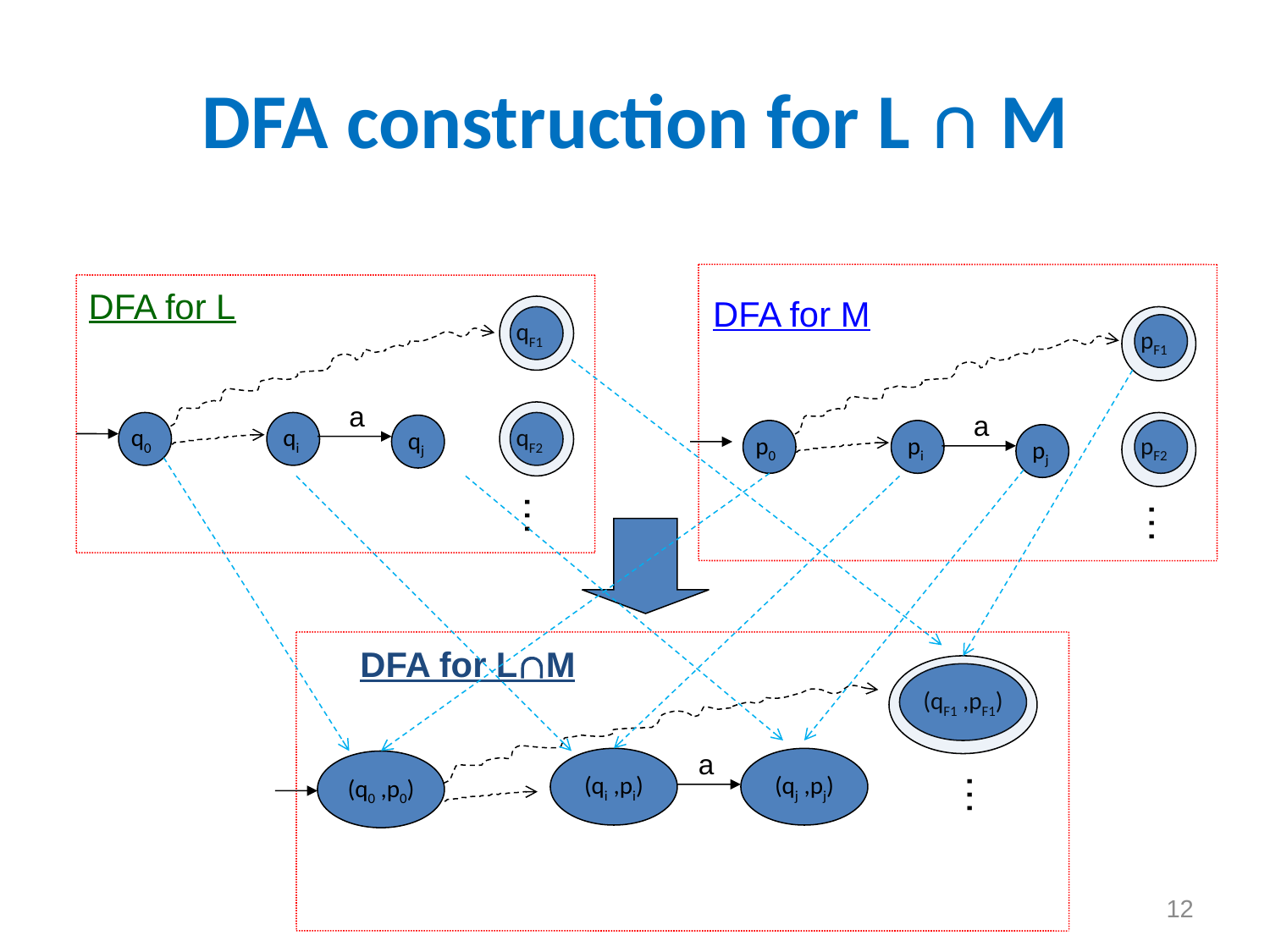

# DFA construction for L ∩ M

DFA for L
DFA for M

qF1

pF1

a

a
q0
qi
qF2

qj
p0
pi
pF2
pj

…
…

DFA for L∩M

(qF1 ,pF1)

a
(qi ,pi)
(qj ,pj)
(q0 ,p0)
…

12